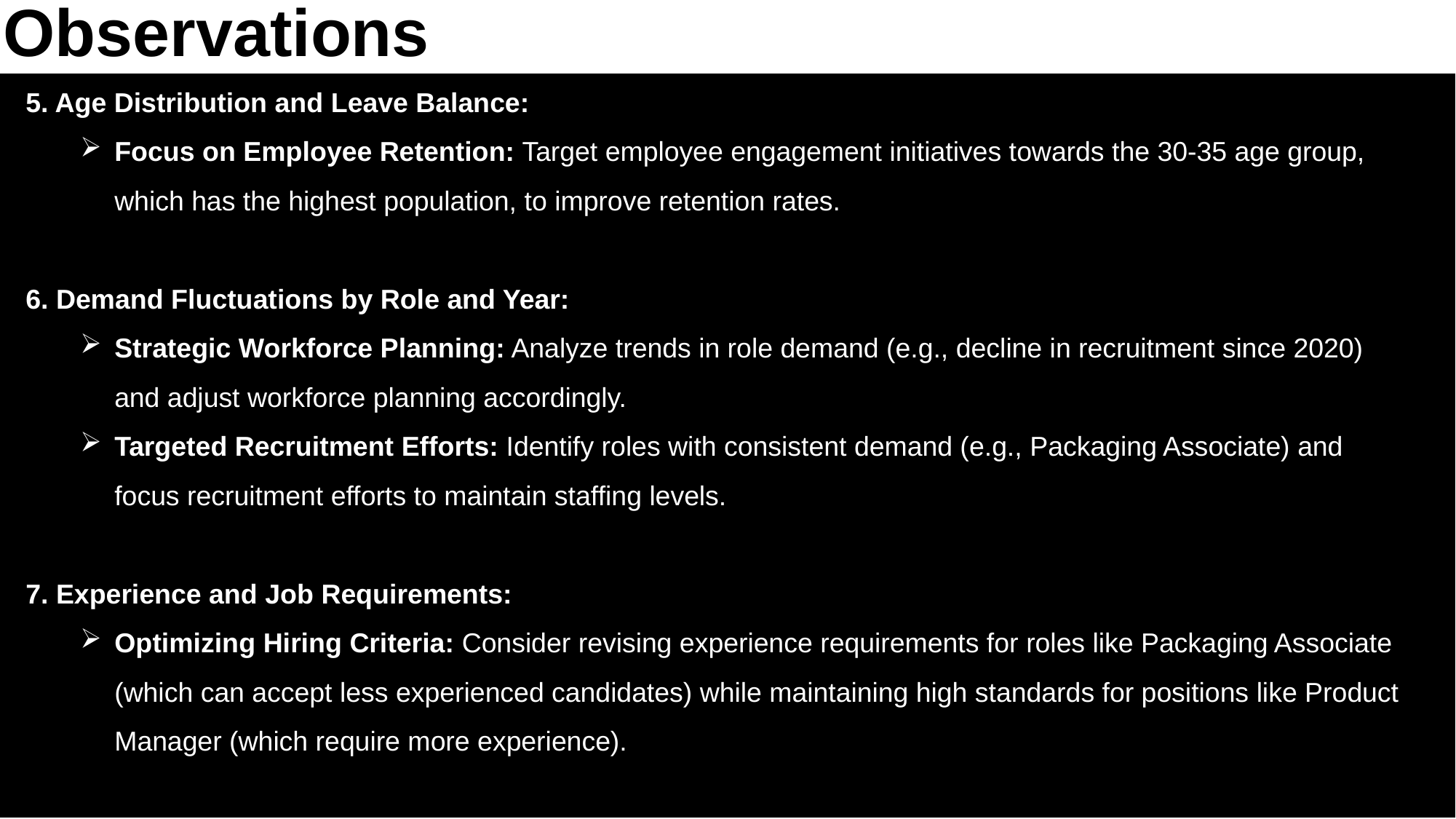

# Observations

5. Age Distribution and Leave Balance:
Focus on Employee Retention: Target employee engagement initiatives towards the 30-35 age group, which has the highest population, to improve retention rates.

6. Demand Fluctuations by Role and Year:
Strategic Workforce Planning: Analyze trends in role demand (e.g., decline in recruitment since 2020) and adjust workforce planning accordingly.
Targeted Recruitment Efforts: Identify roles with consistent demand (e.g., Packaging Associate) and focus recruitment efforts to maintain staffing levels.

7. Experience and Job Requirements:
Optimizing Hiring Criteria: Consider revising experience requirements for roles like Packaging Associate (which can accept less experienced candidates) while maintaining high standards for positions like Product Manager (which require more experience).